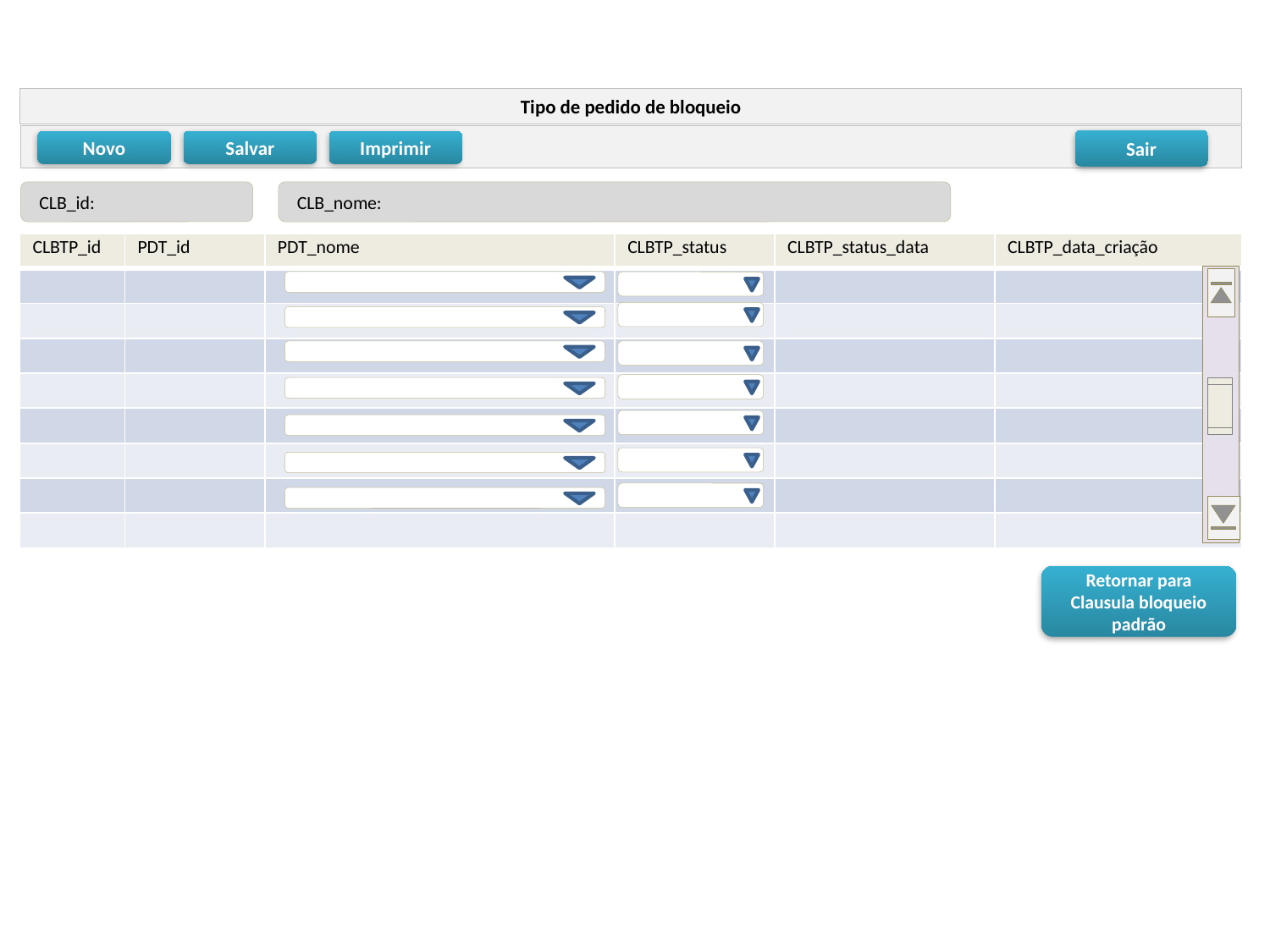

Tipo de pedido de bloqueio

Sair
Novo
Salvar
Imprimir
 CLB_id:
 CLB_nome:
| CLBTP\_id | PDT\_id | PDT\_nome | CLBTP\_status | CLBTP\_status\_data | CLBTP\_data\_criação |
| --- | --- | --- | --- | --- | --- |
|  |  |  |  |  |  |
|  |  |  |  |  |  |
|  |  |  |  |  |  |
|  |  |  |  |  |  |
|  |  |  |  |  |  |
|  |  |  |  |  |  |
|  |  |  |  |  |  |
|  |  |  |  |  |  |

Retornar para
Clausula bloqueio padrão